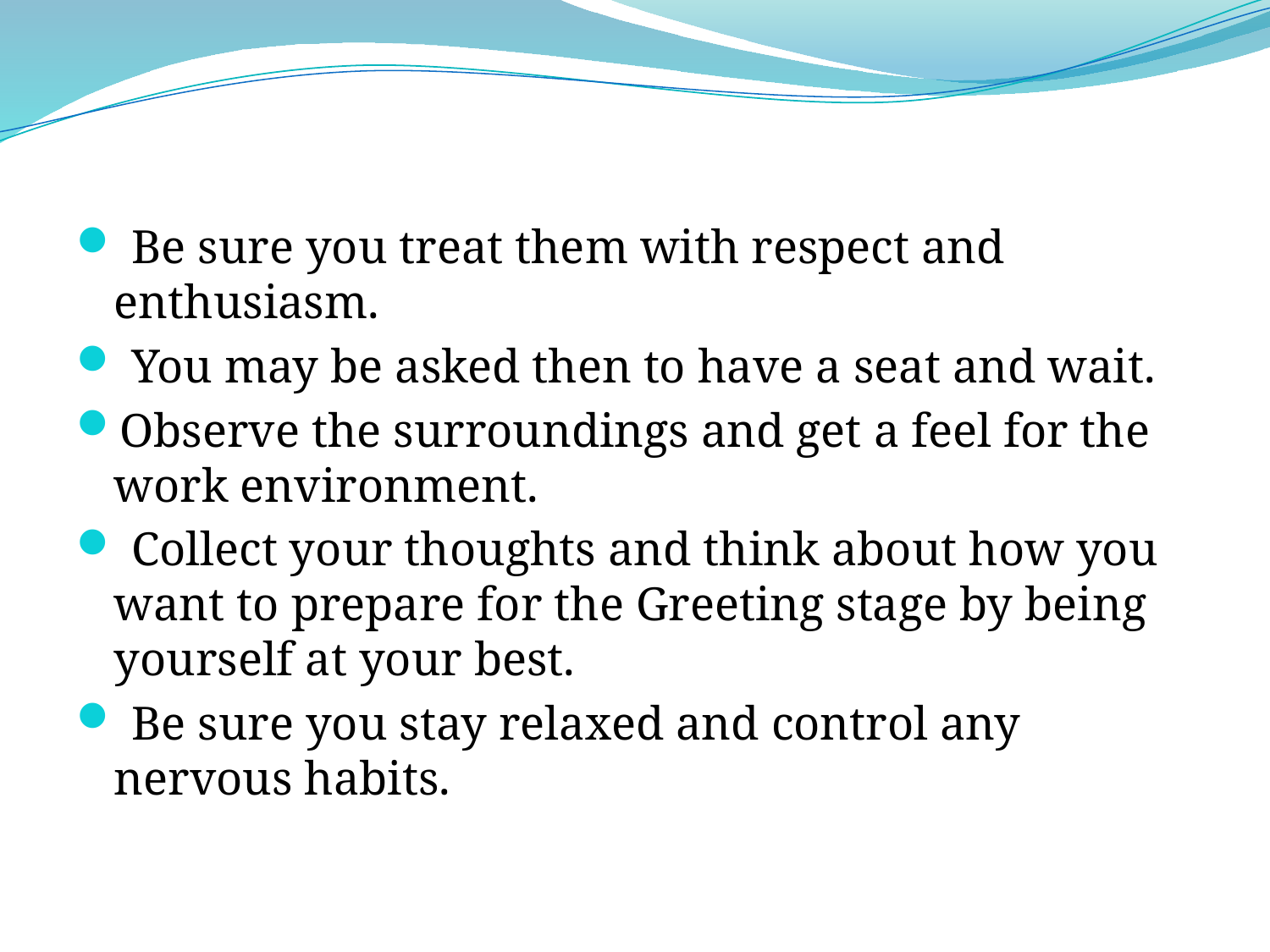

Be sure you treat them with respect and enthusiasm.
 You may be asked then to have a seat and wait.
Observe the surroundings and get a feel for the work environment.
 Collect your thoughts and think about how you want to prepare for the Greeting stage by being yourself at your best.
 Be sure you stay relaxed and control any nervous habits.